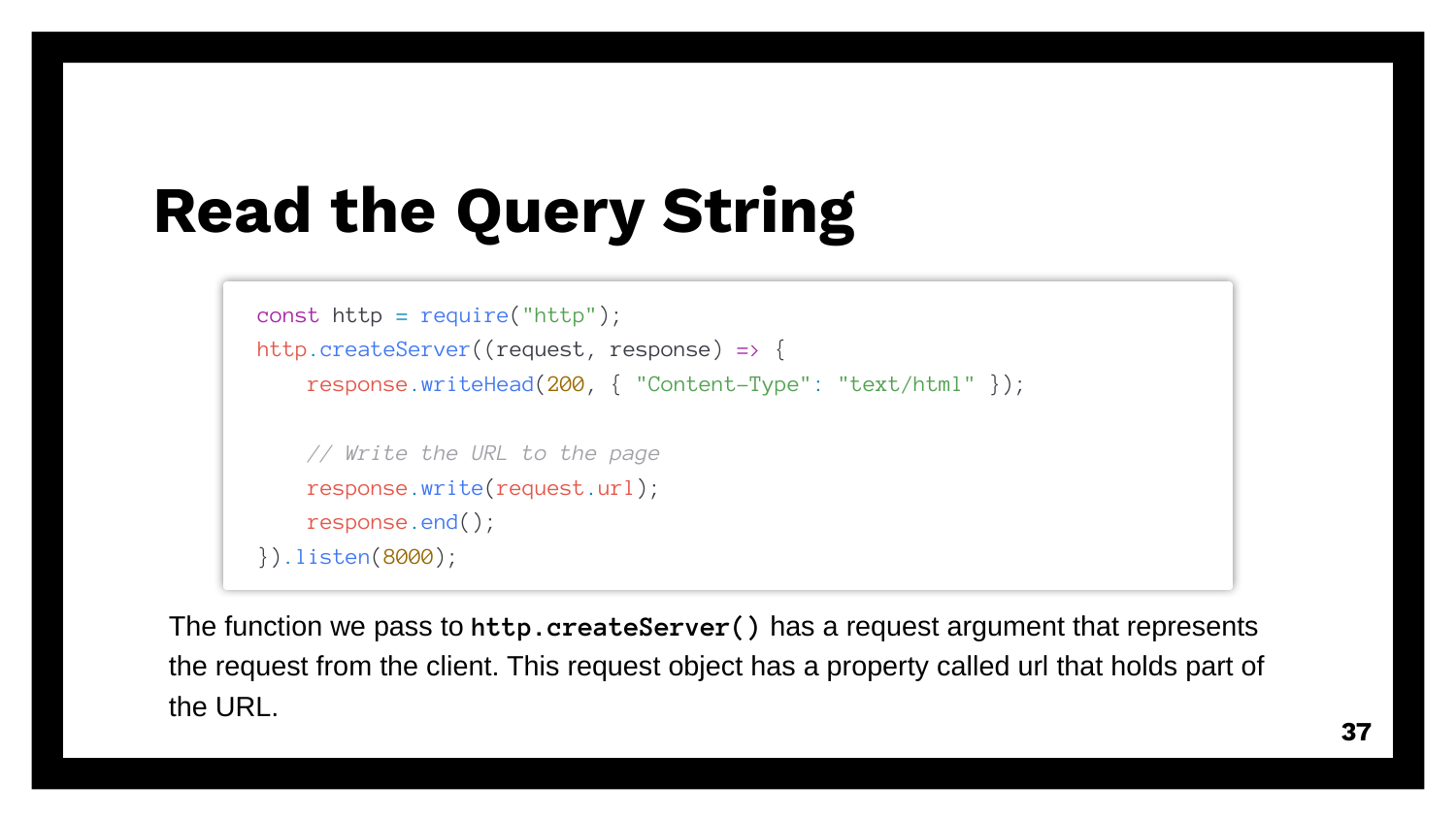

# Read the Query String
const http = require("http");
http.createServer((request, response) => {
    response.writeHead(200, { "Content-Type": "text/html" });

    // Write the URL to the page
    response.write(request.url);
    response.end();
}).listen(8000);
The function we pass to http.createServer() has a request argument that represents the request from the client. This request object has a property called url that holds part of the URL.
37